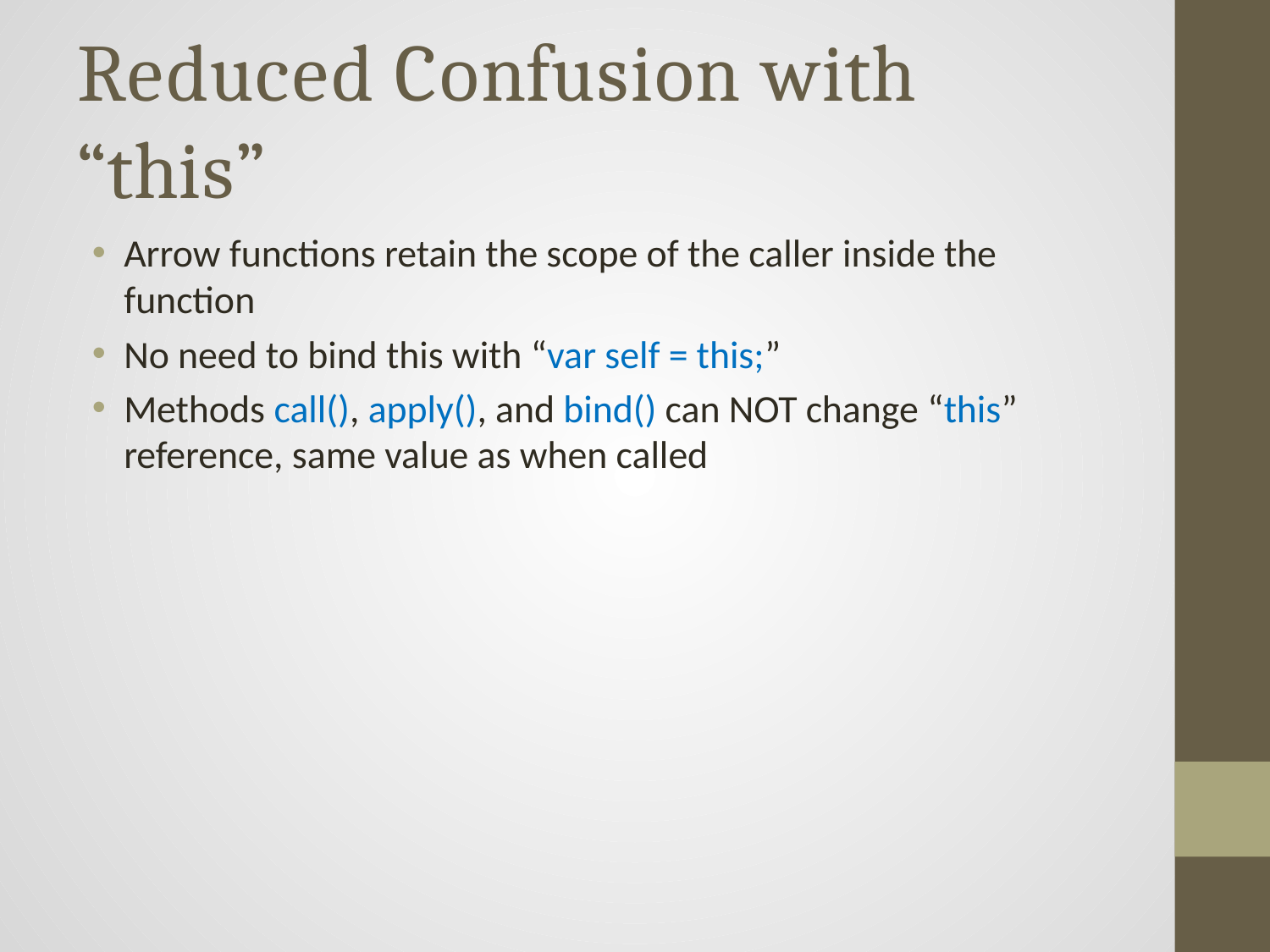

# Reduced Confusion with “this”
Arrow functions retain the scope of the caller inside the function
No need to bind this with “var self = this;”
Methods call(), apply(), and bind() can NOT change “this” reference, same value as when called